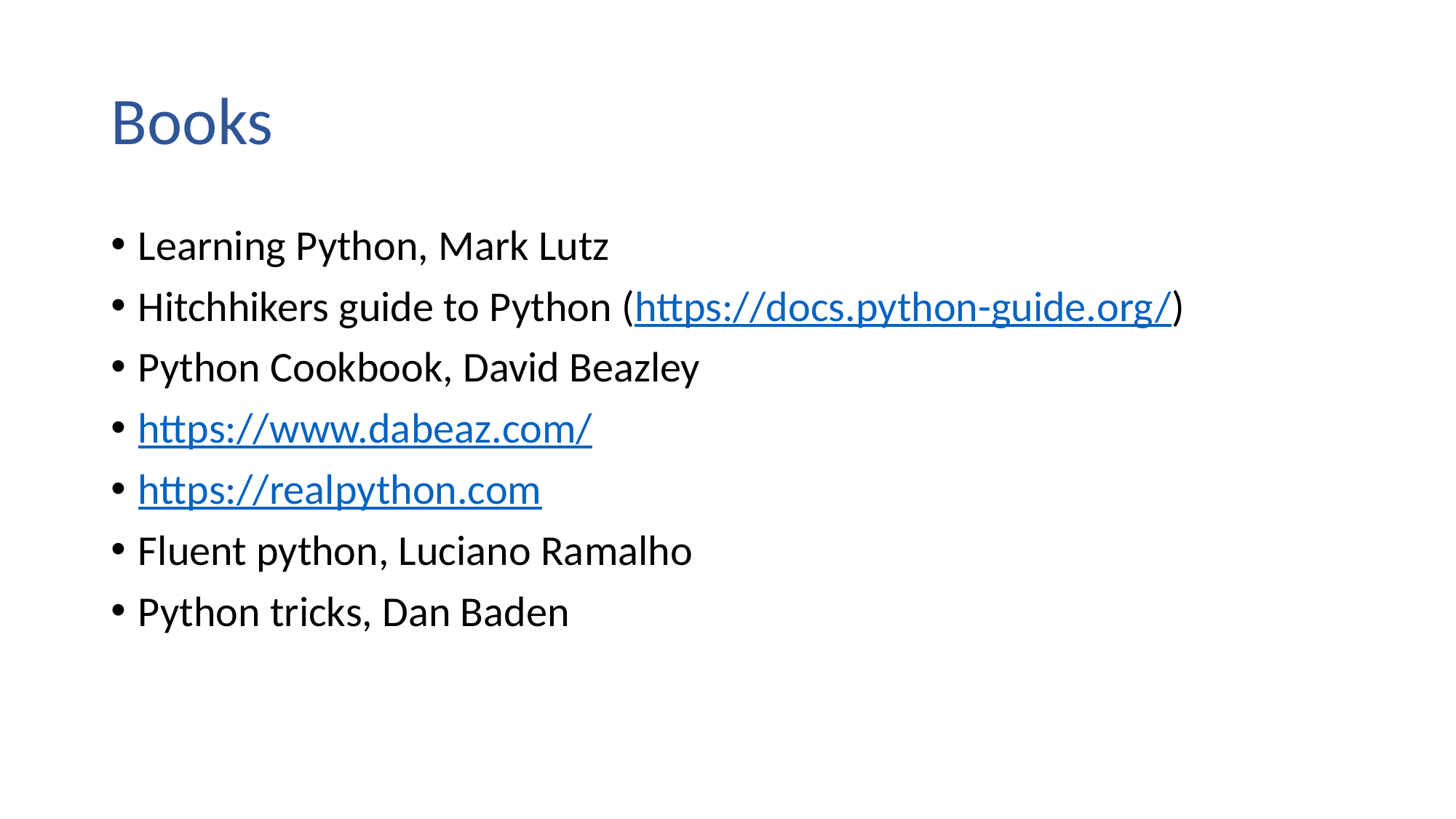

# Books
Learning Python, Mark Lutz
Hitchhikers guide to Python (https://docs.python-guide.org/)
Python Cookbook, David Beazley
https://www.dabeaz.com/
https://realpython.com
Fluent python, Luciano Ramalho
Python tricks, Dan Baden